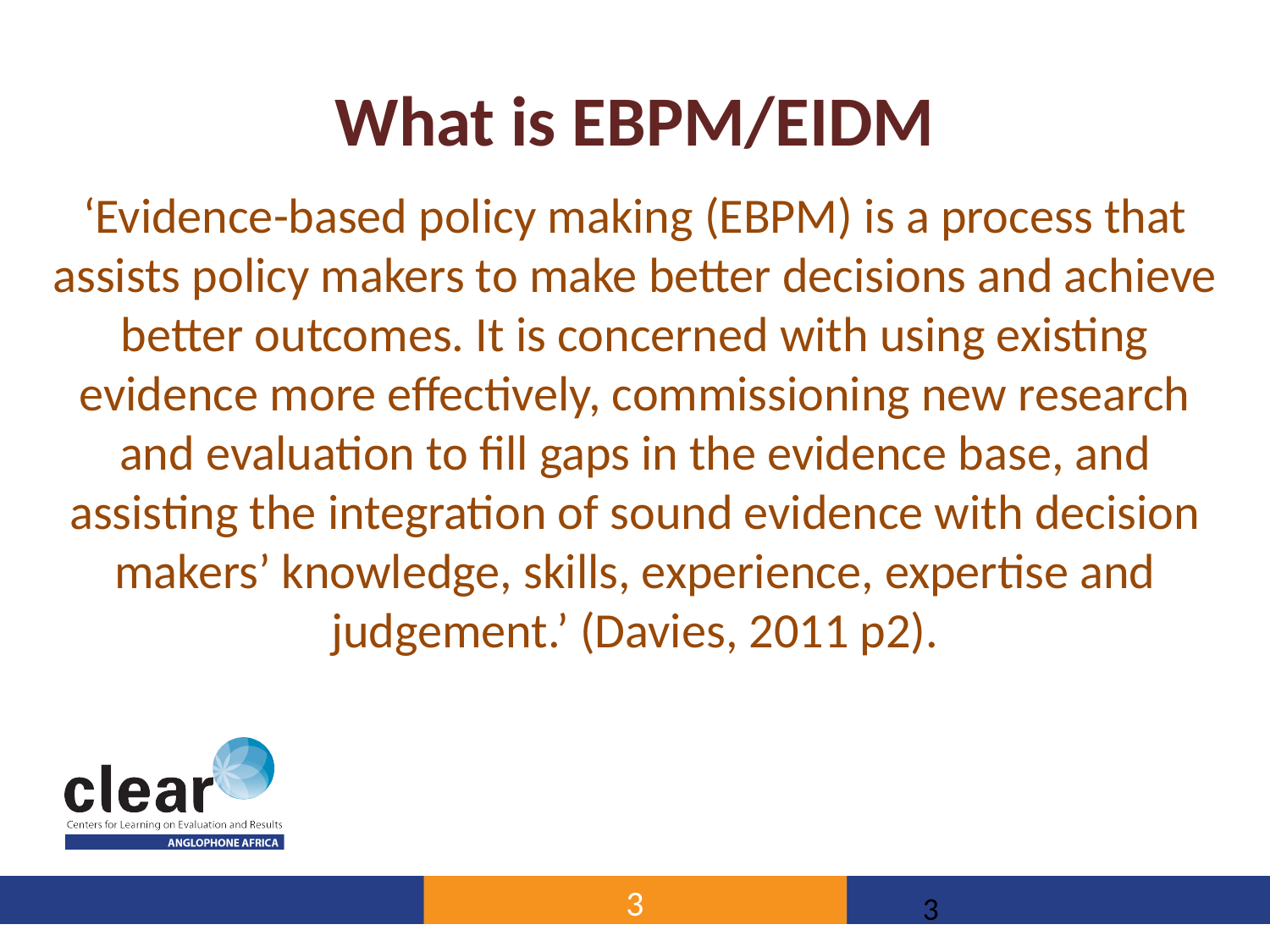

# What is EBPM/EIDM
‘Evidence-based policy making (EBPM) is a process that assists policy makers to make better decisions and achieve better outcomes. It is concerned with using existing evidence more effectively, commissioning new research and evaluation to fill gaps in the evidence base, and assisting the integration of sound evidence with decision makers’ knowledge, skills, experience, expertise and judgement.’ (Davies, 2011 p2).

3